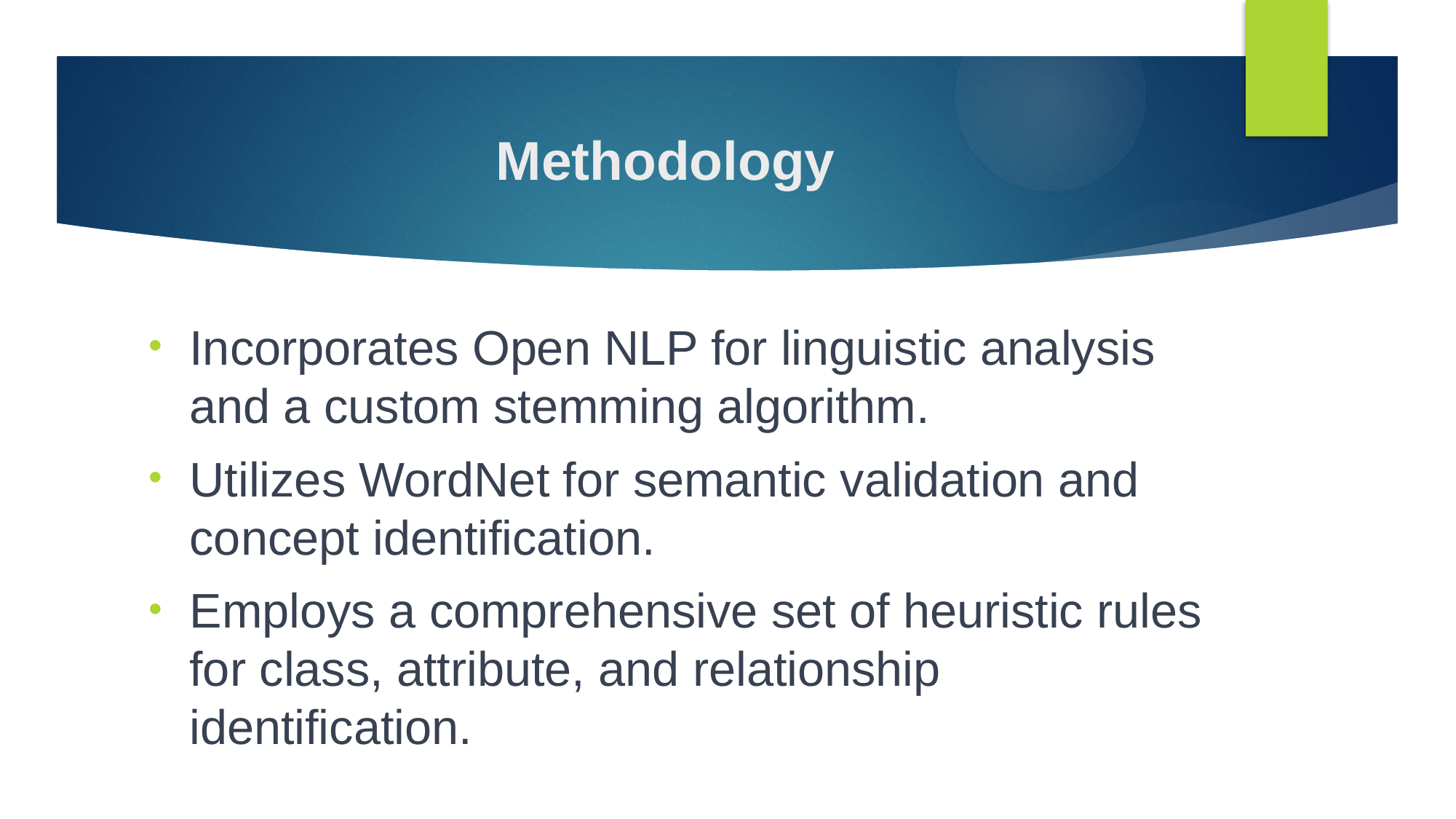

# Methodology
Incorporates Open NLP for linguistic analysis and a custom stemming algorithm.
Utilizes WordNet for semantic validation and concept identification.
Employs a comprehensive set of heuristic rules for class, attribute, and relationship identification.